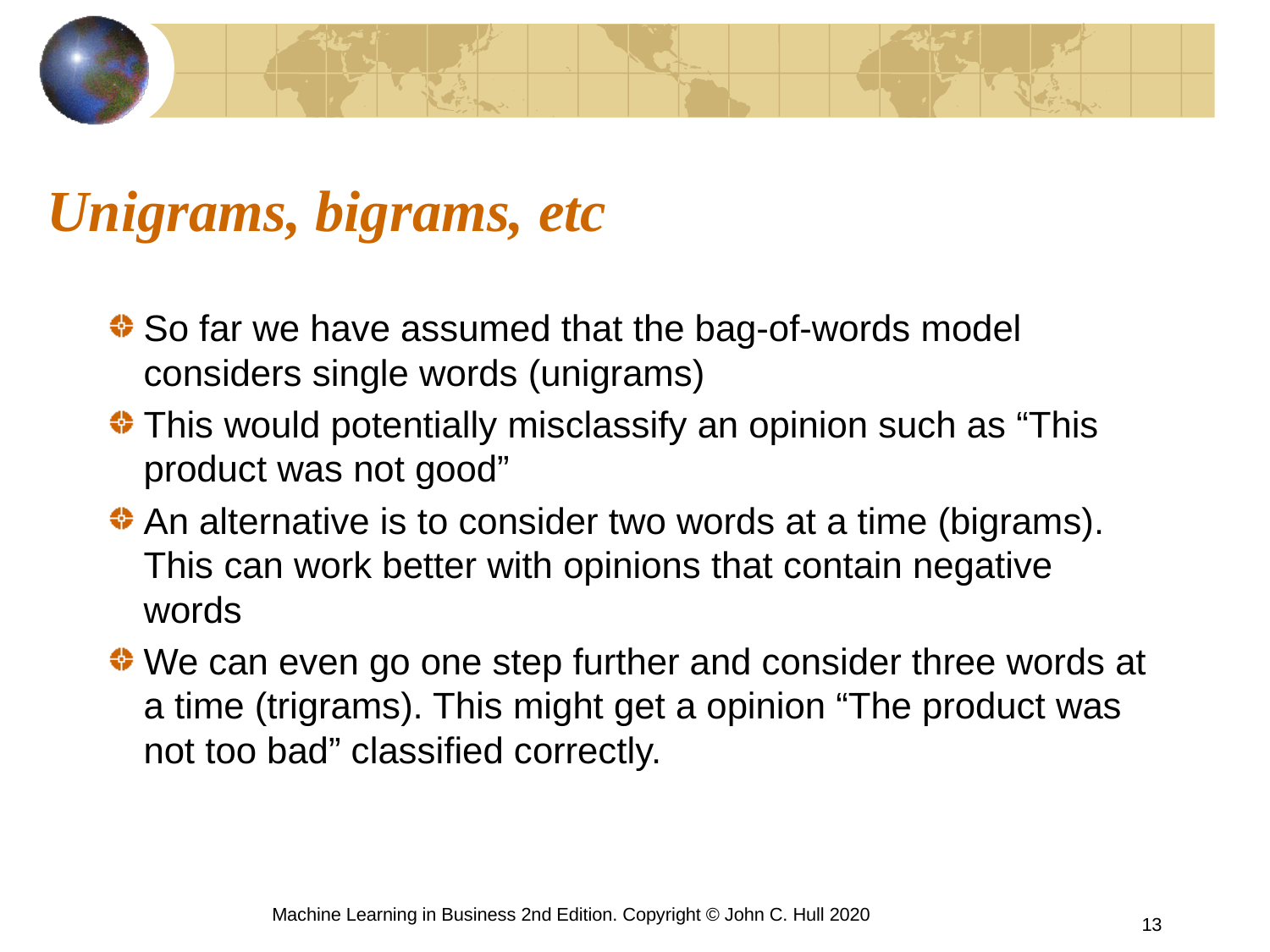

# Unigrams, bigrams, etc
So far we have assumed that the bag-of-words model considers single words (unigrams)
This would potentially misclassify an opinion such as “This product was not good”
An alternative is to consider two words at a time (bigrams). This can work better with opinions that contain negative words
We can even go one step further and consider three words at a time (trigrams). This might get a opinion “The product was not too bad” classified correctly.
Machine Learning in Business 2nd Edition. Copyright © John C. Hull 2020
13